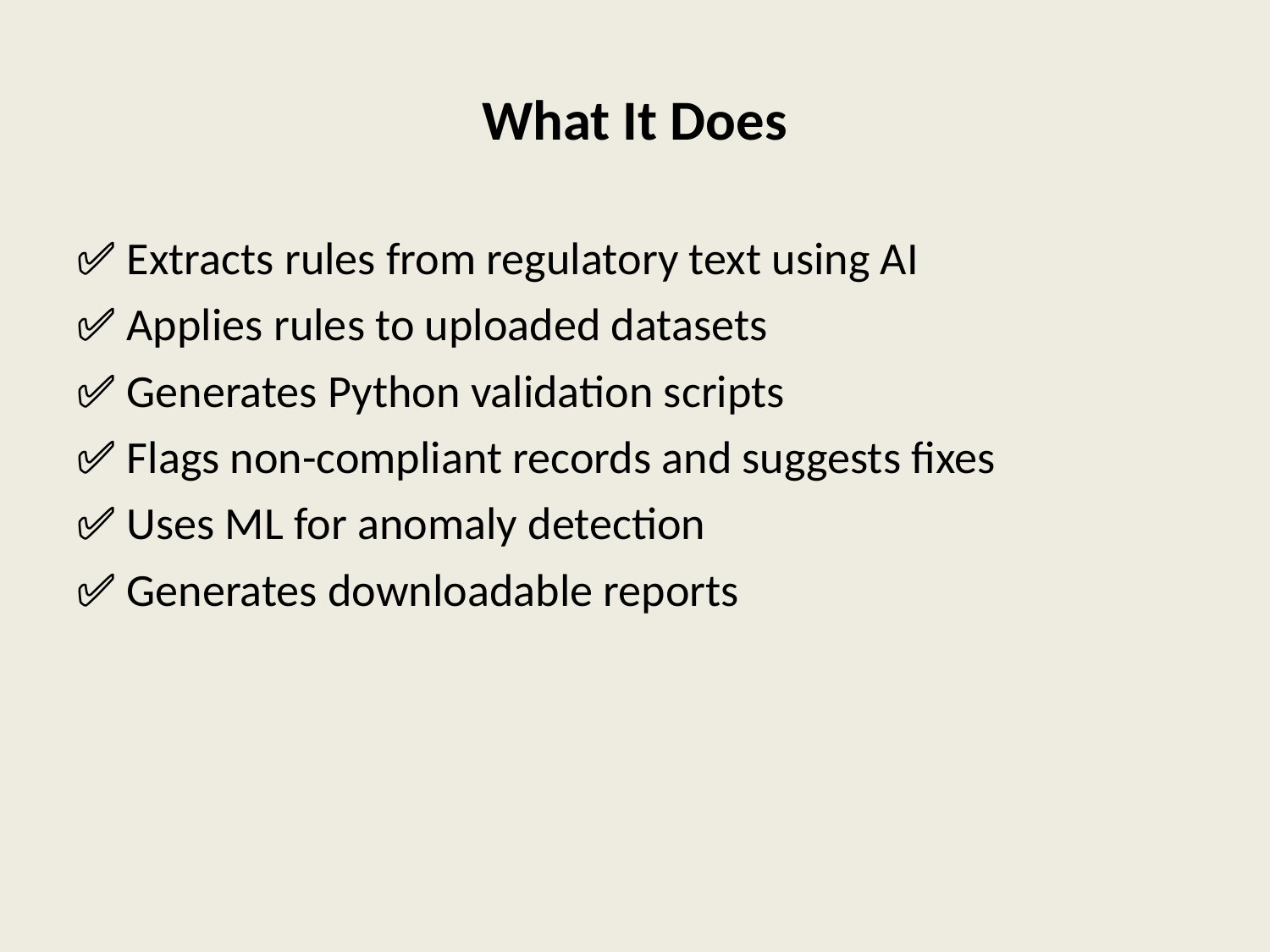

# What It Does
✅ Extracts rules from regulatory text using AI
✅ Applies rules to uploaded datasets
✅ Generates Python validation scripts
✅ Flags non-compliant records and suggests fixes
✅ Uses ML for anomaly detection
✅ Generates downloadable reports